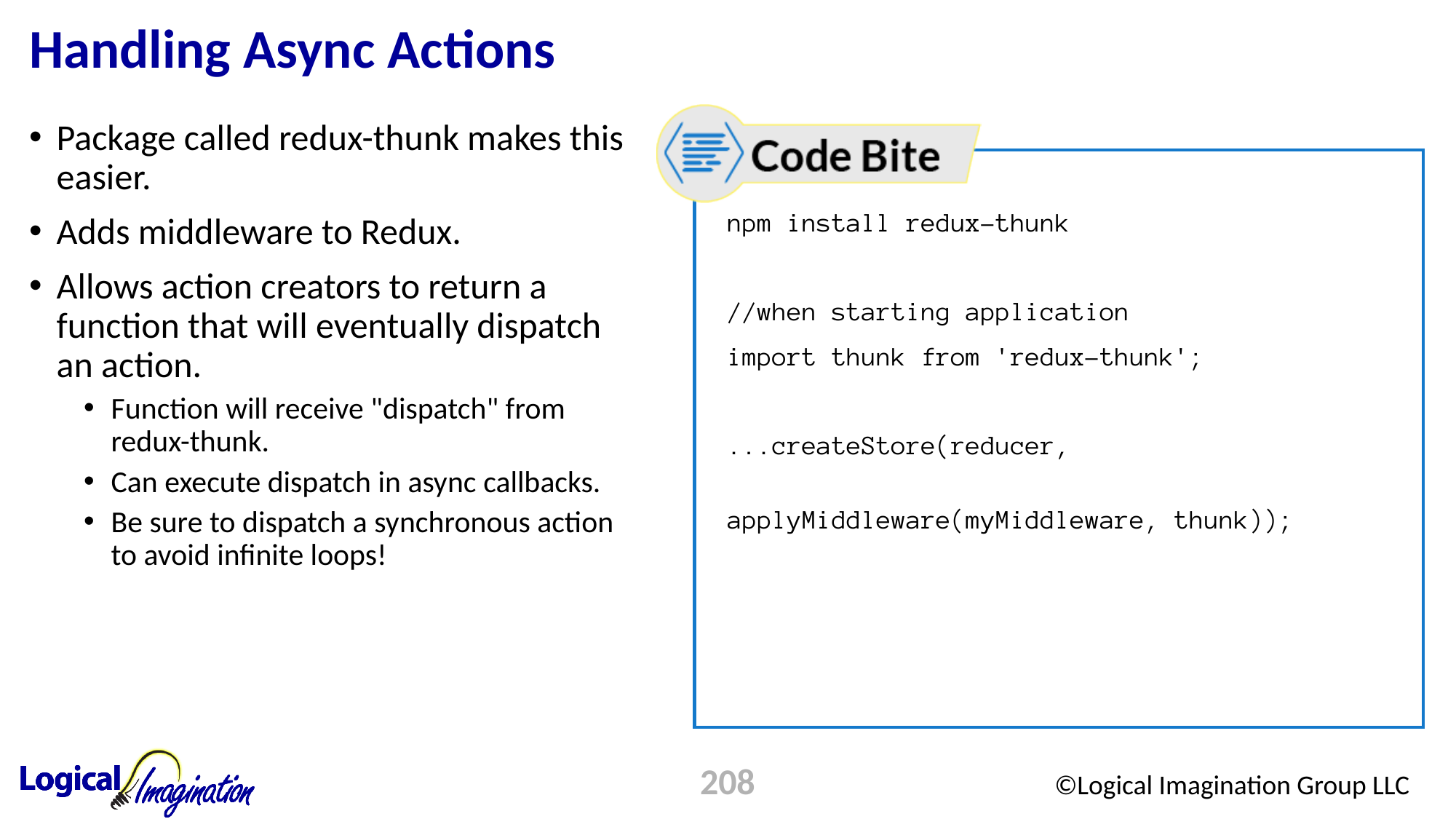

# Handling Async Actions
Package called redux-thunk makes this easier.
Adds middleware to Redux.
Allows action creators to return a function that will eventually dispatch an action.
Function will receive "dispatch" from redux-thunk.
Can execute dispatch in async callbacks.
Be sure to dispatch a synchronous action to avoid infinite loops!

npm install redux-thunk

//when starting application
import thunk from 'redux-thunk';

...createStore(reducer,
			applyMiddleware(myMiddleware, thunk));
208